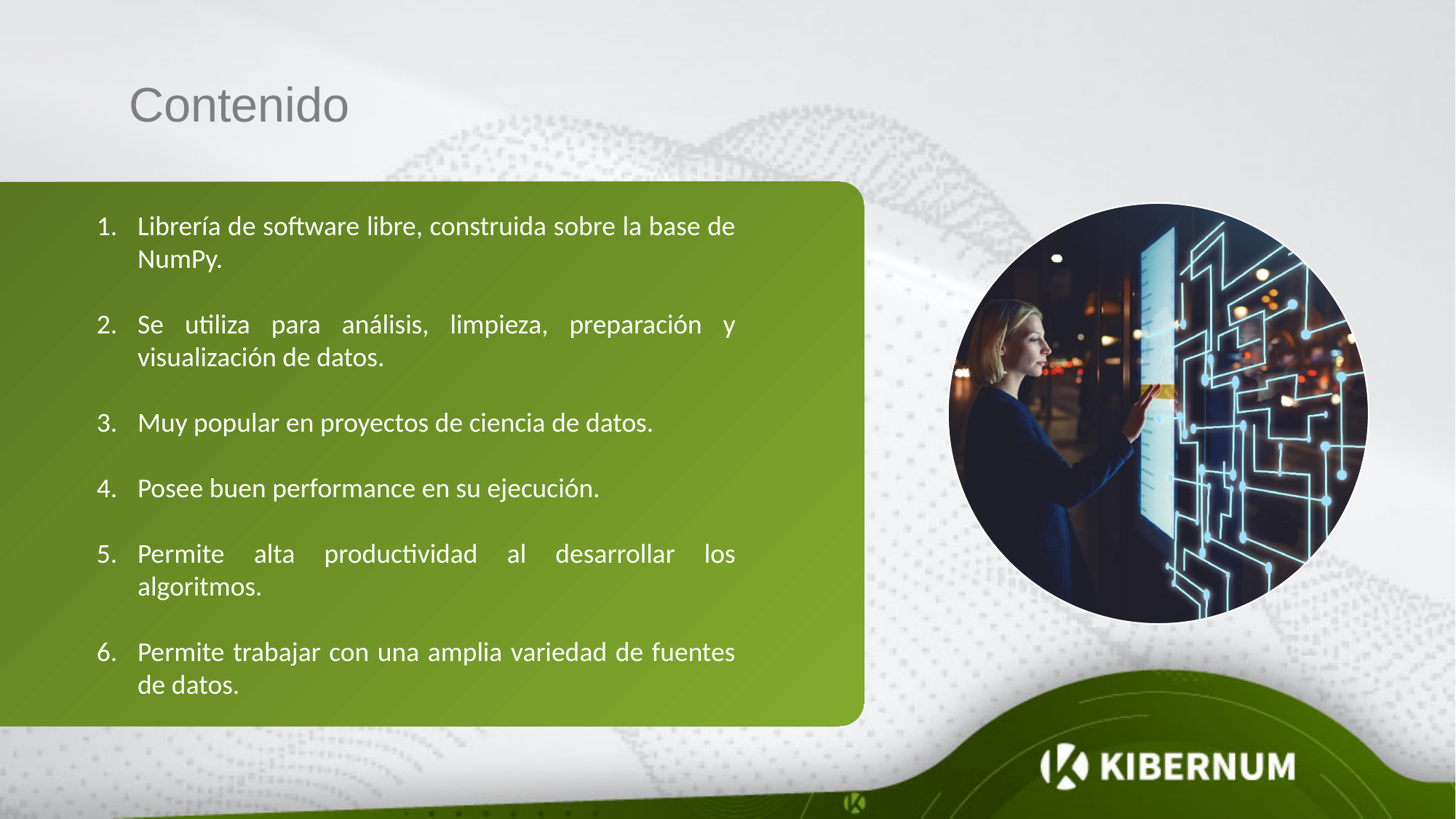

Contenido

Librería de software libre, construida sobre la base de NumPy.

Se utiliza para análisis, limpieza, preparación y visualización de datos.

Muy popular en proyectos de ciencia de datos.

Posee buen performance en su ejecución.

Permite alta productividad al desarrollar los algoritmos.

Permite trabajar con una amplia variedad de fuentes de datos.